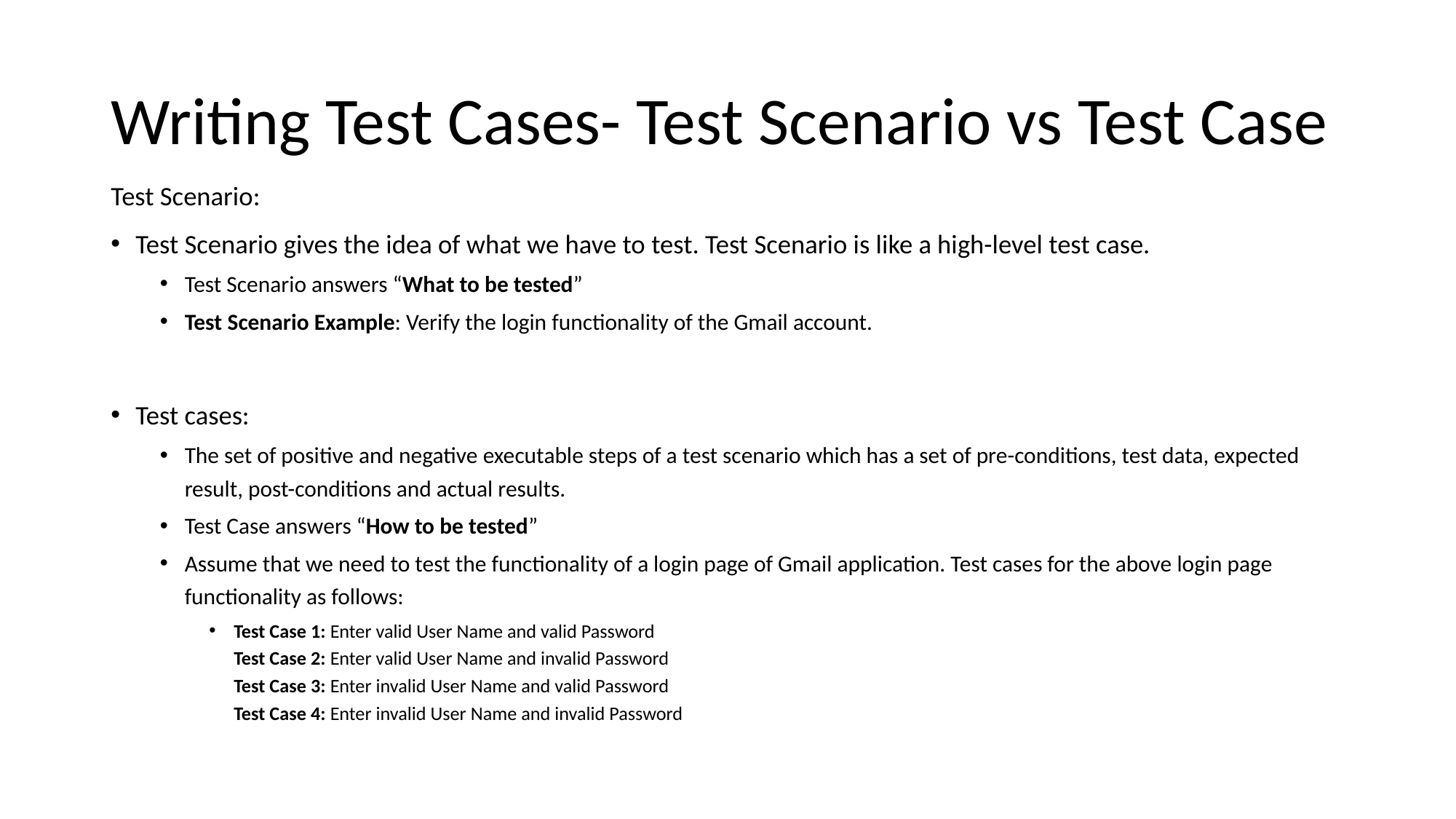

# Writing Test Cases- Test Scenario vs Test Case
Test Scenario:
Test Scenario gives the idea of what we have to test. Test Scenario is like a high-level test case.
Test Scenario answers “What to be tested”
Test Scenario Example: Verify the login functionality of the Gmail account.

Test cases:
The set of positive and negative executable steps of a test scenario which has a set of pre-conditions, test data, expected result, post-conditions and actual results.
Test Case answers “How to be tested”
Assume that we need to test the functionality of a login page of Gmail application. Test cases for the above login page functionality as follows:
Test Case 1: Enter valid User Name and valid Password
Test Case 2: Enter valid User Name and invalid Password
Test Case 3: Enter invalid User Name and valid Password
Test Case 4: Enter invalid User Name and invalid Password